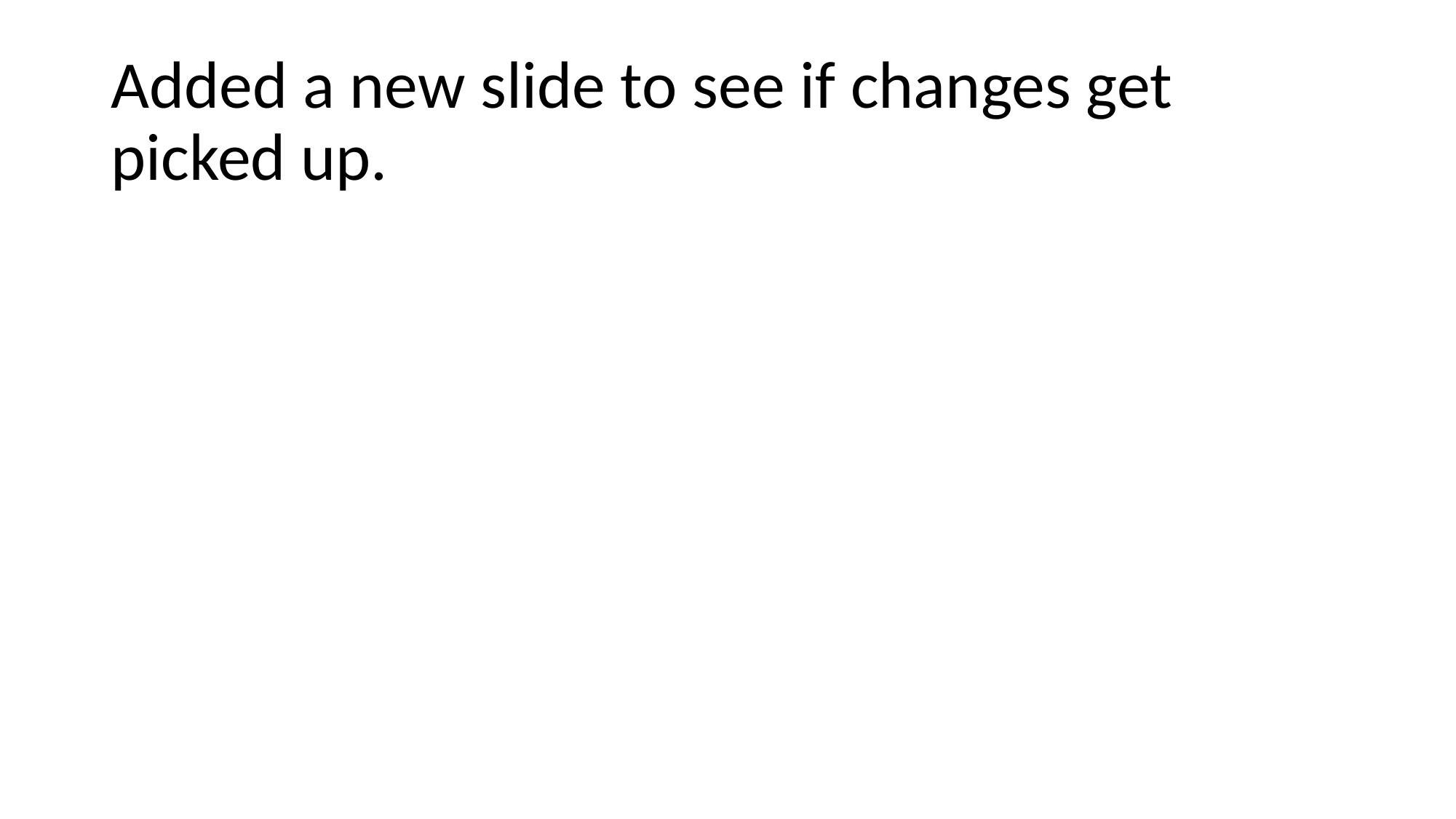

# Added a new slide to see if changes get picked up.